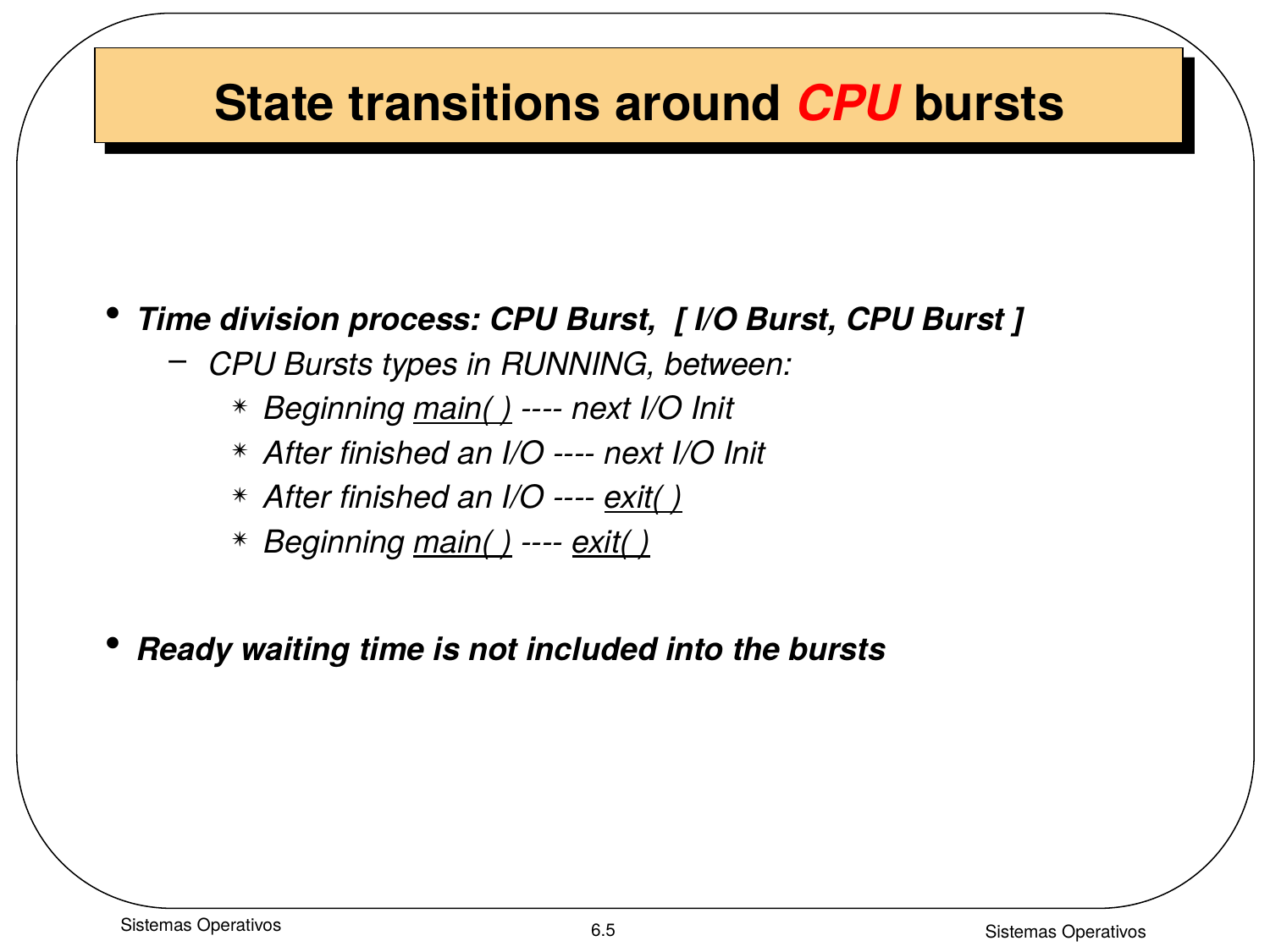

# State transitions around CPU bursts

Time division process: CPU Burst,  [ I/O Burst, CPU Burst ]
CPU Bursts types in RUNNING, between:
Beginning main( ) ---- next I/O Init
After finished an I/O ---- next I/O Init
After finished an I/O ---- exit( )
Beginning main( ) ---- exit( )

Ready waiting time is not included into the bursts
Sistemas Operativos